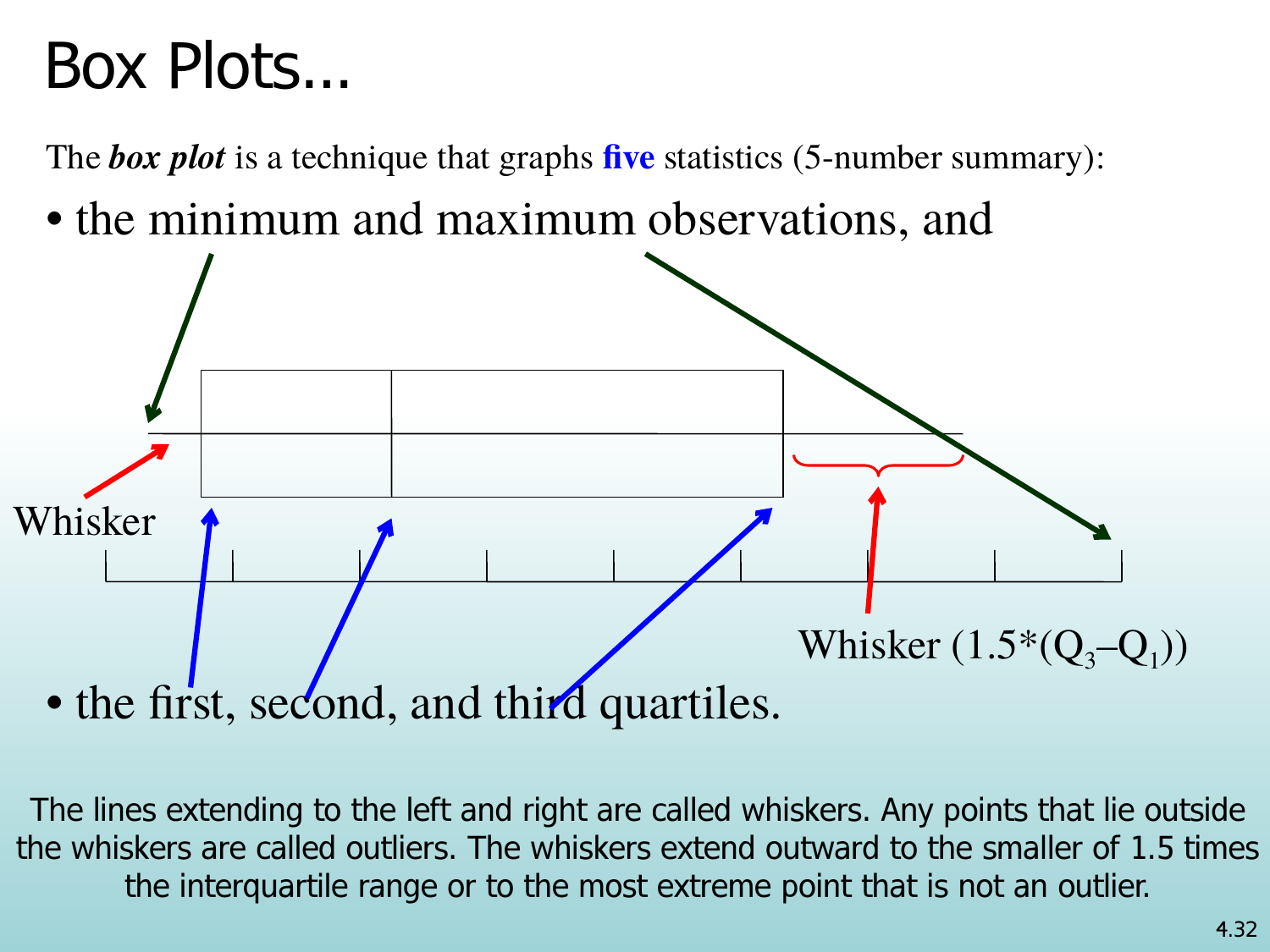

# Box Plots…
The box plot is a technique that graphs five statistics (5-number summary):
• the minimum and maximum observations, and

• the first, second, and third quartiles.

Whisker

Whisker (1.5*(Q3–Q1))
The lines extending to the left and right are called whiskers. Any points that lie outside the whiskers are called outliers. The whiskers extend outward to the smaller of 1.5 times the interquartile range or to the most extreme point that is not an outlier.
4.32